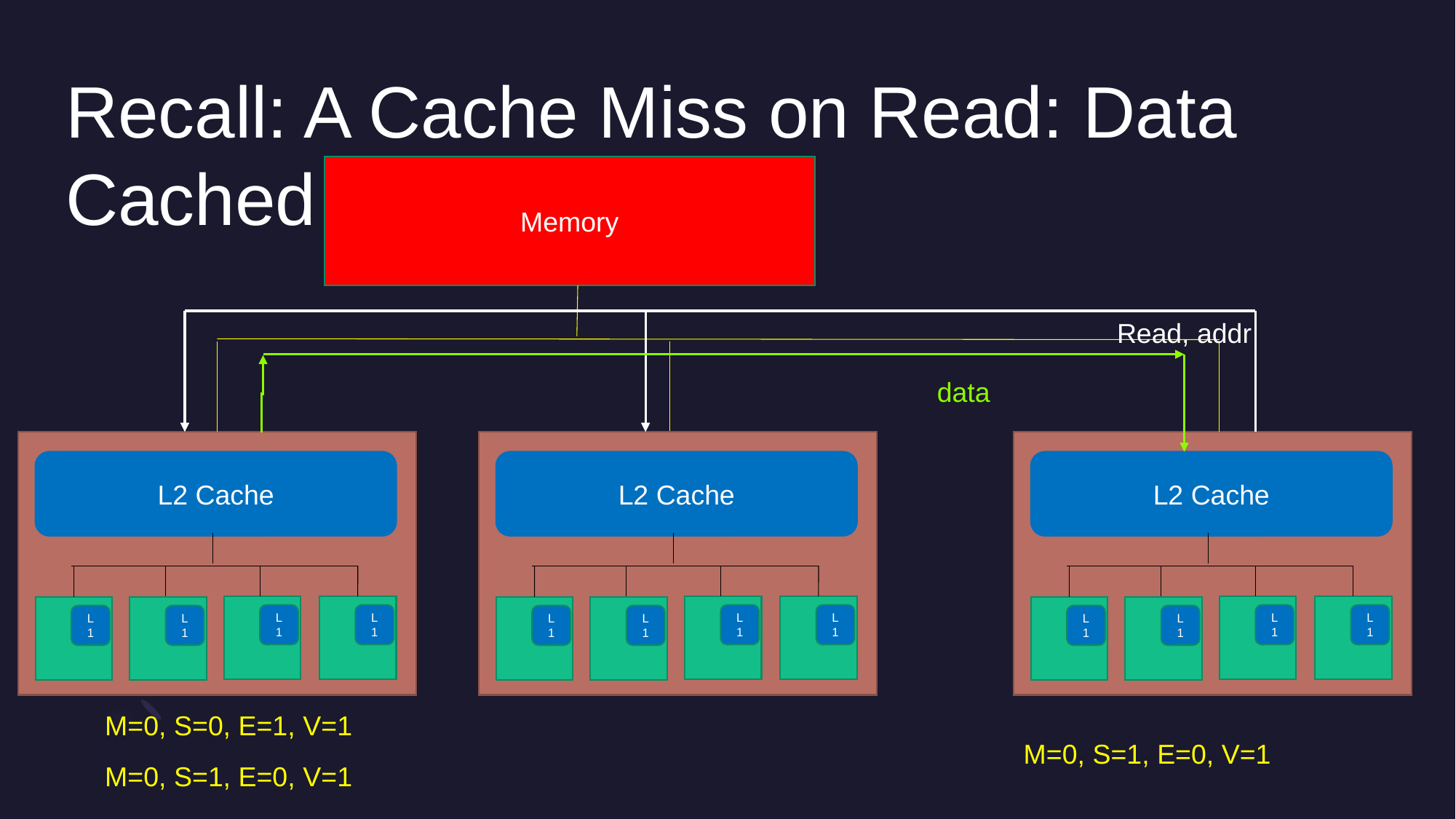

# Recall: A Cache Miss on Read: Data Cached
Memory
Read, addr
data

L2 Cache

L1

L1

L1

L1

L2 Cache

L1

L1

L1

L1

L2 Cache

L1

L1

L1

L1
M=0, S=0, E=1, V=1
M=0, S=1, E=0, V=1
M=0, S=1, E=0, V=1